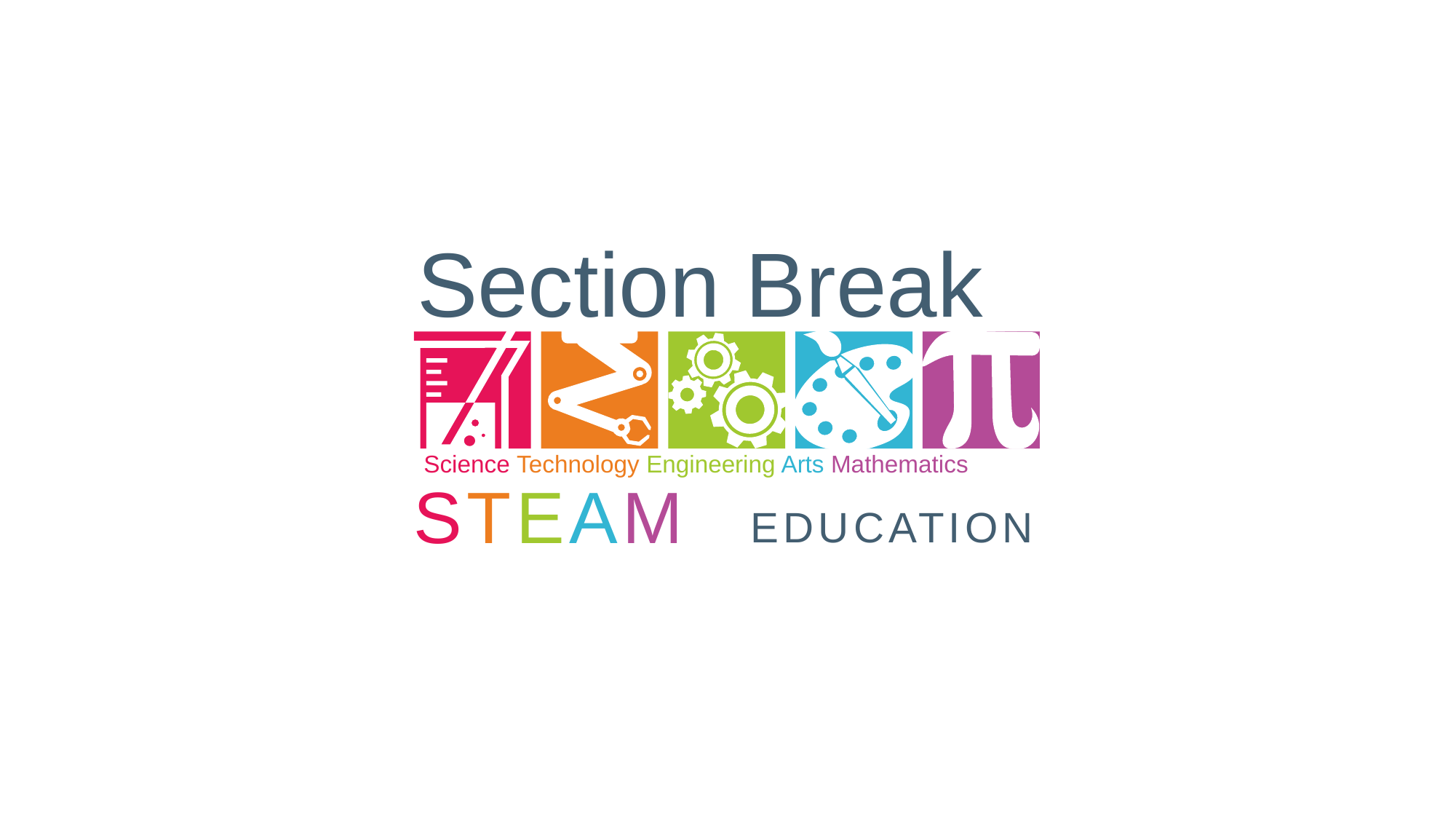

Section Break

Science Technology Engineering Arts Mathematics
STEAM
EDUCATION